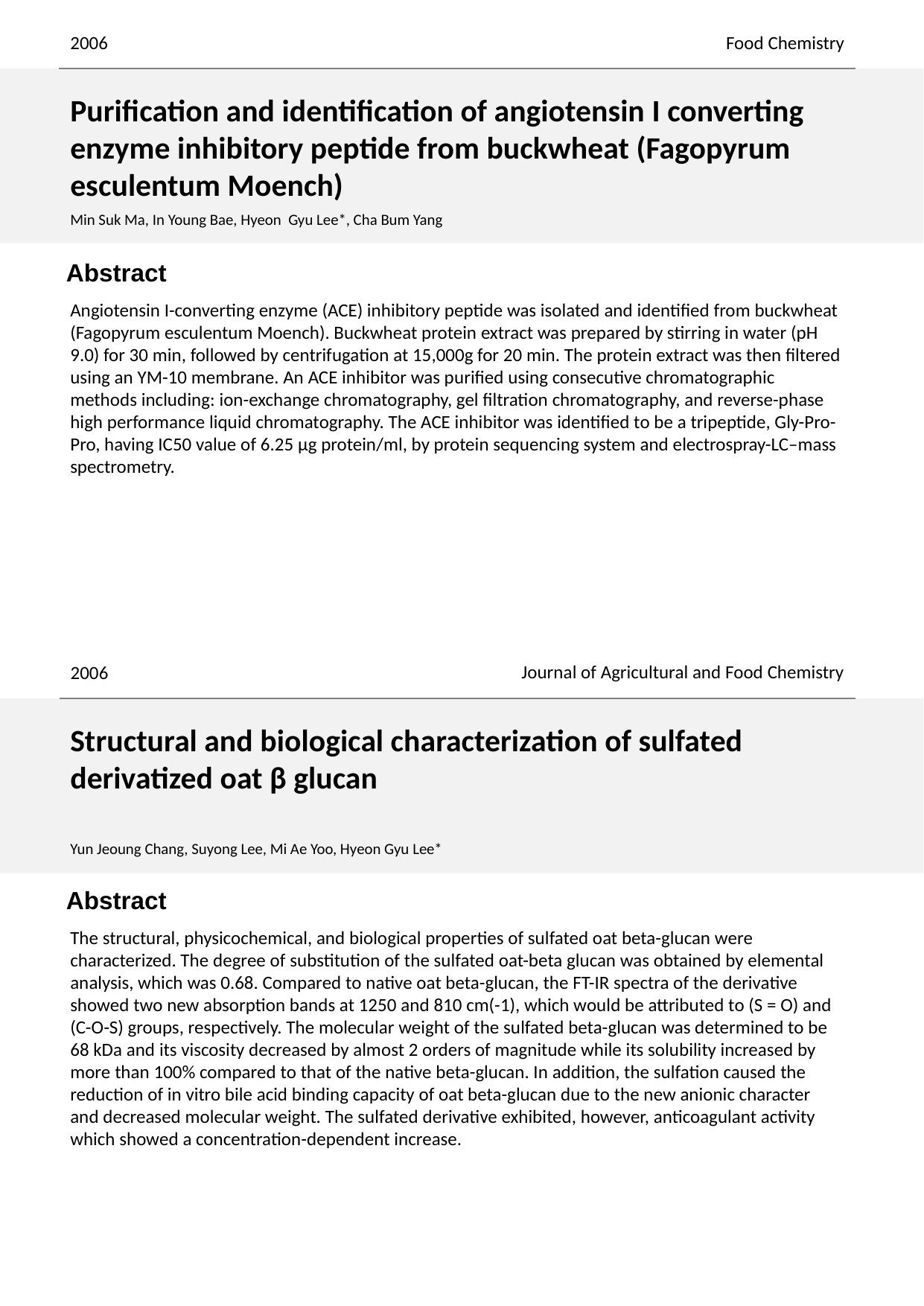

2006
Food Chemistry
Purification and identification of angiotensin I converting enzyme inhibitory peptide from buckwheat (Fagopyrum esculentum Moench)
Min Suk Ma, In Young Bae, Hyeon  Gyu Lee*, Cha Bum Yang
Angiotensin I-converting enzyme (ACE) inhibitory peptide was isolated and identified from buckwheat (Fagopyrum esculentum Moench). Buckwheat protein extract was prepared by stirring in water (pH 9.0) for 30 min, followed by centrifugation at 15,000g for 20 min. The protein extract was then filtered using an YM-10 membrane. An ACE inhibitor was purified using consecutive chromatographic methods including: ion-exchange chromatography, gel filtration chromatography, and reverse-phase high performance liquid chromatography. The ACE inhibitor was identified to be a tripeptide, Gly-Pro-Pro, having IC50 value of 6.25 μg protein/ml, by protein sequencing system and electrospray-LC–mass spectrometry.
Journal of Agricultural and Food Chemistry
2006
Structural and biological characterization of sulfated derivatized oat β glucan
Yun Jeoung Chang, Suyong Lee, Mi Ae Yoo, Hyeon Gyu Lee*
The structural, physicochemical, and biological properties of sulfated oat beta-glucan were characterized. The degree of substitution of the sulfated oat-beta glucan was obtained by elemental analysis, which was 0.68. Compared to native oat beta-glucan, the FT-IR spectra of the derivative showed two new absorption bands at 1250 and 810 cm(-1), which would be attributed to (S = O) and (C-O-S) groups, respectively. The molecular weight of the sulfated beta-glucan was determined to be 68 kDa and its viscosity decreased by almost 2 orders of magnitude while its solubility increased by more than 100% compared to that of the native beta-glucan. In addition, the sulfation caused the reduction of in vitro bile acid binding capacity of oat beta-glucan due to the new anionic character and decreased molecular weight. The sulfated derivative exhibited, however, anticoagulant activity which showed a concentration-dependent increase.